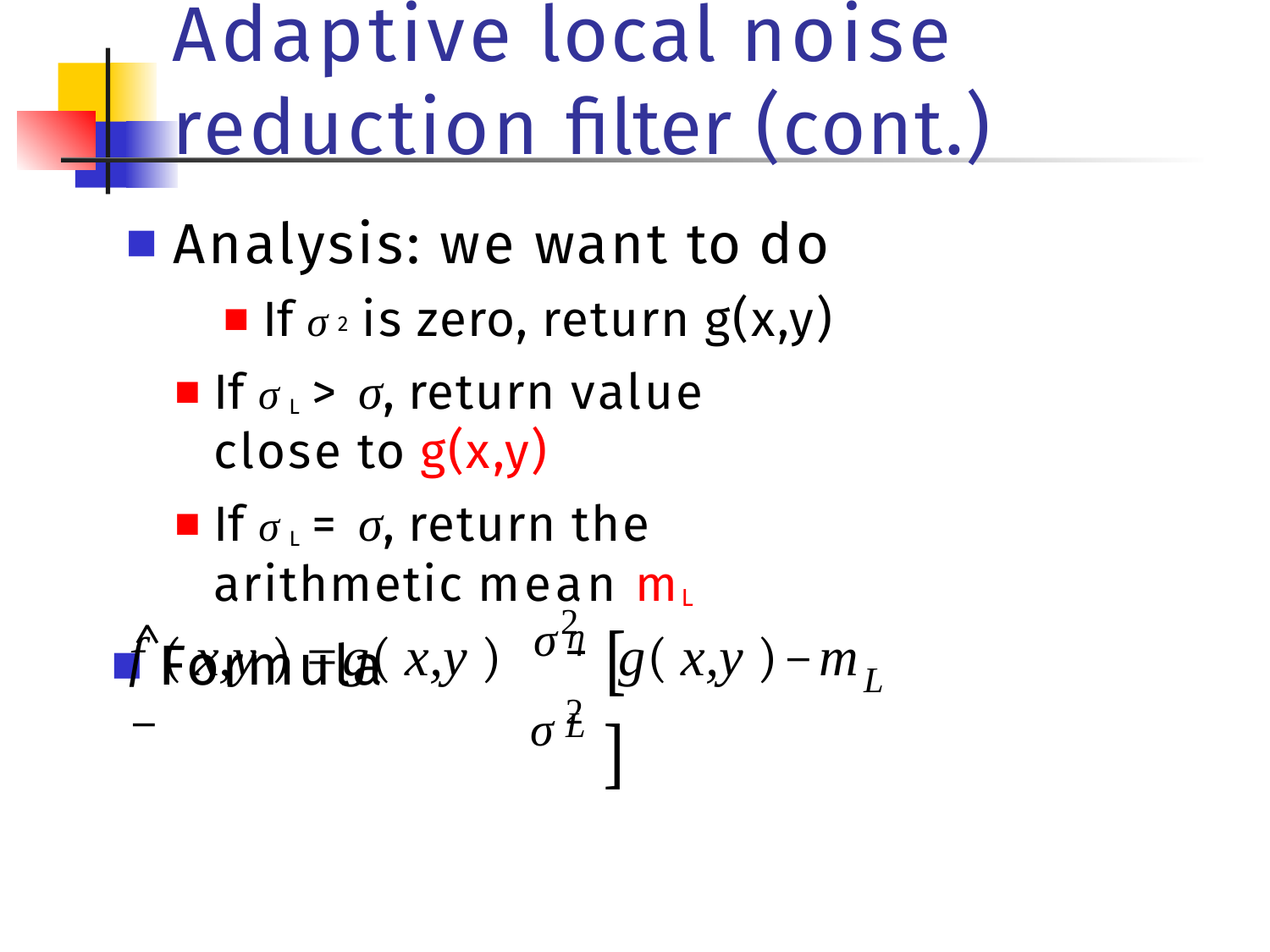

# Adaptive local noise reduction filter (cont.)
Analysis: we want to do
If σ 2 is zero, return g(x,y)
If σ L> σ, return value close to g(x,y)
If σ L= σ, return the arithmetic mean mL
Formula
σ2
^
[	]
	η
f ( x,y ) =g( x,y )−
g( x,y )−m
σ 2
L
L